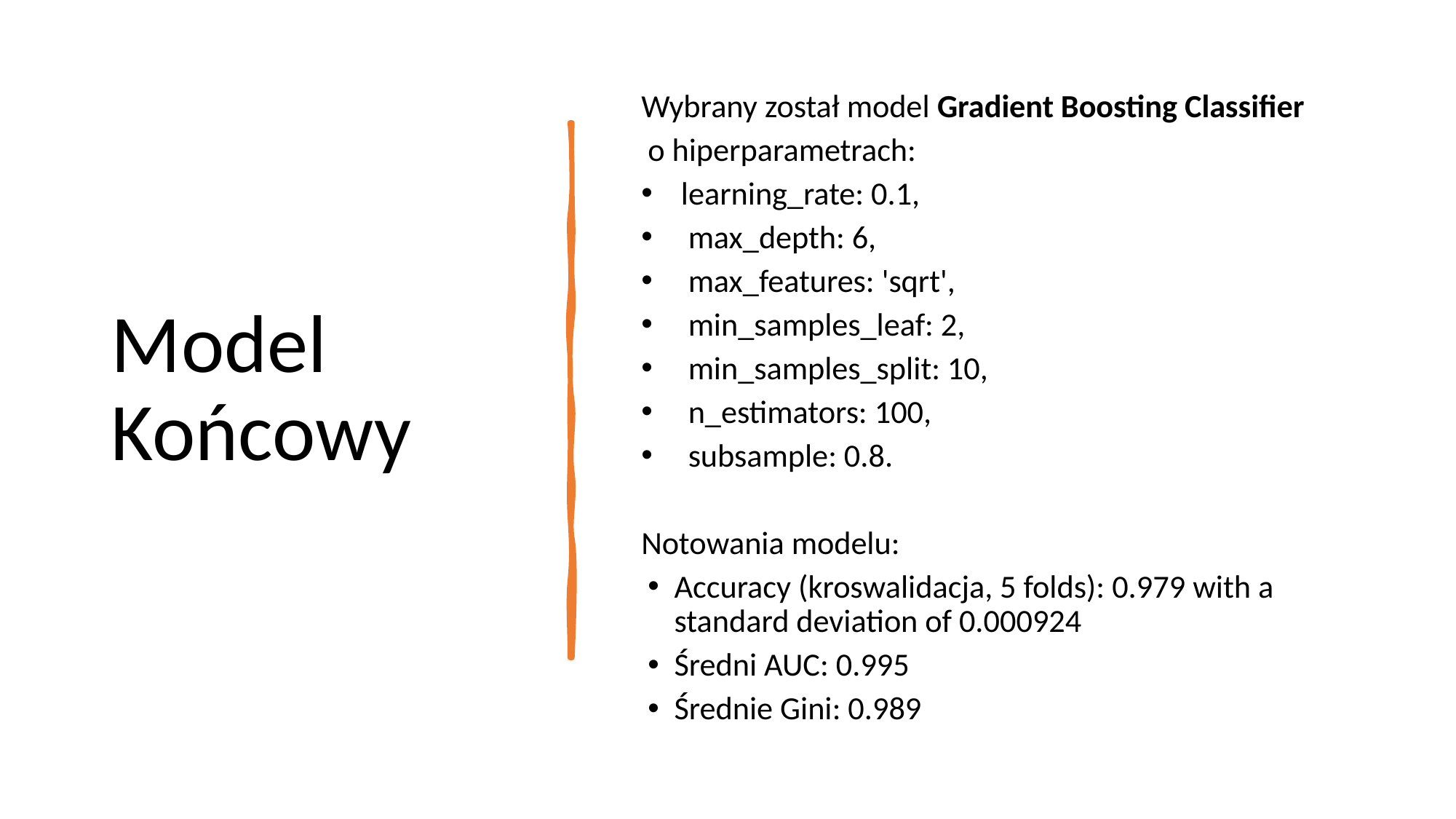

Model Końcowy
Wybrany został model Gradient Boosting Classifier
o hiperparametrach:
learning_rate: 0.1,
 max_depth: 6,
 max_features: 'sqrt',
 min_samples_leaf: 2,
 min_samples_split: 10,
 n_estimators: 100,
 subsample: 0.8.

Notowania modelu:
Accuracy (kroswalidacja, 5 folds): 0.979 with a standard deviation of 0.000924
Średni AUC: 0.995
Średnie Gini: 0.989